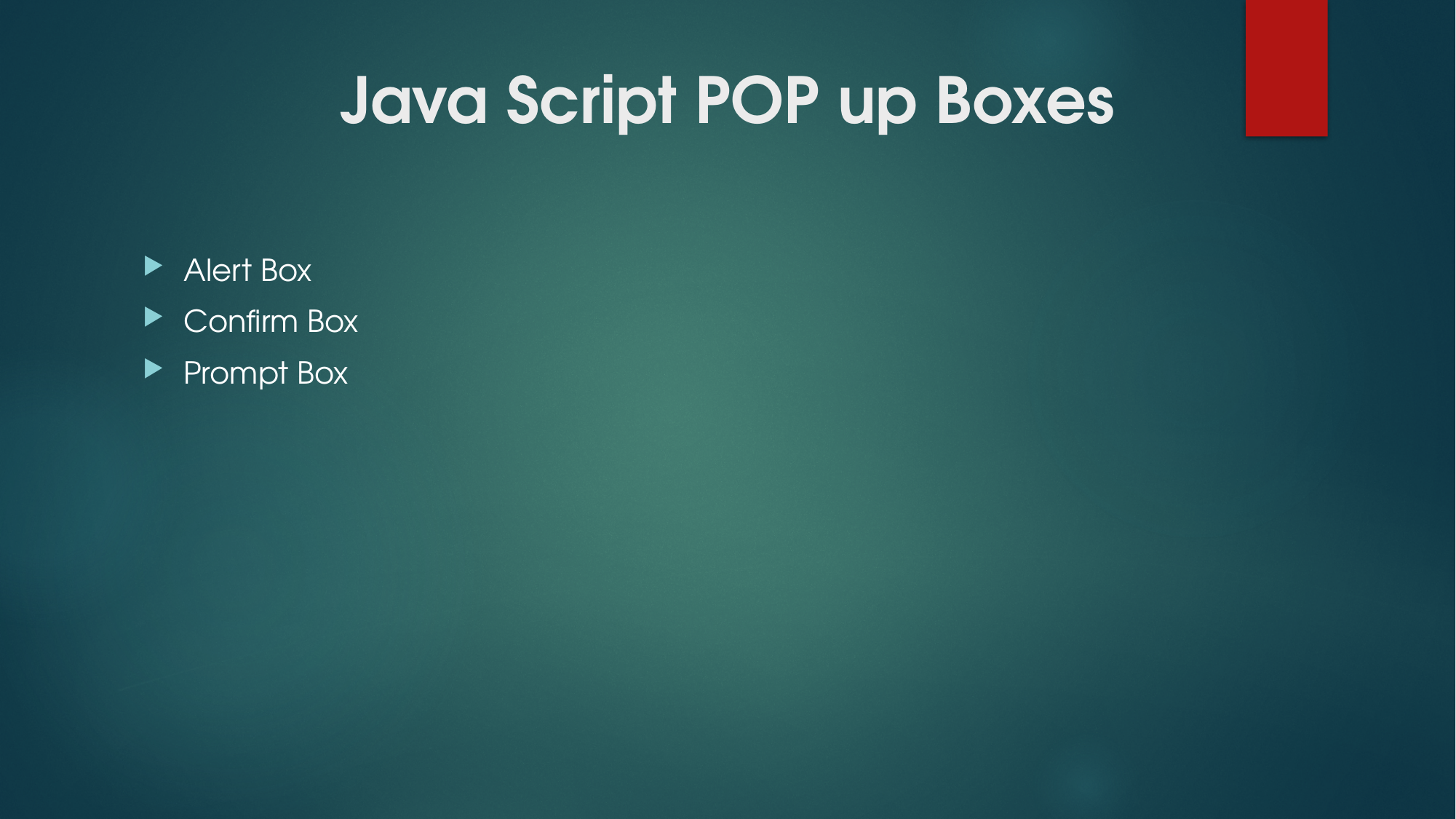

# Java Script POP up Boxes
Alert Box
Confirm Box
Prompt Box